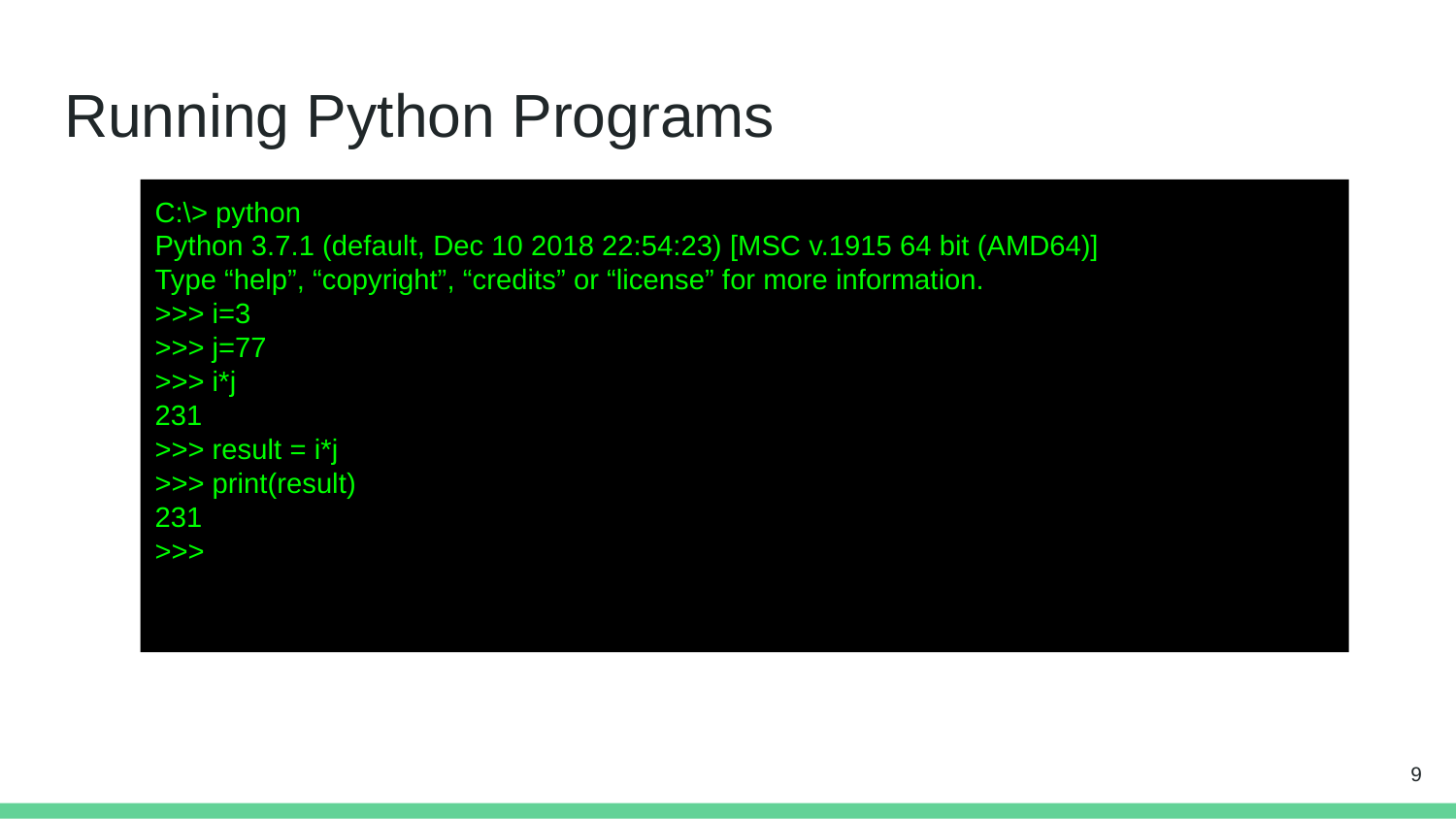

# Running Python Programs
C:\> python
Python 3.7.1 (default, Dec 10 2018 22:54:23) [MSC v.1915 64 bit (AMD64)]
Type “help”, “copyright”, “credits” or “license” for more information.
>>> i=3
>>> j=77
>>> i*j
231
>>> result = i*j
>>> print(result)
231
>>>
9